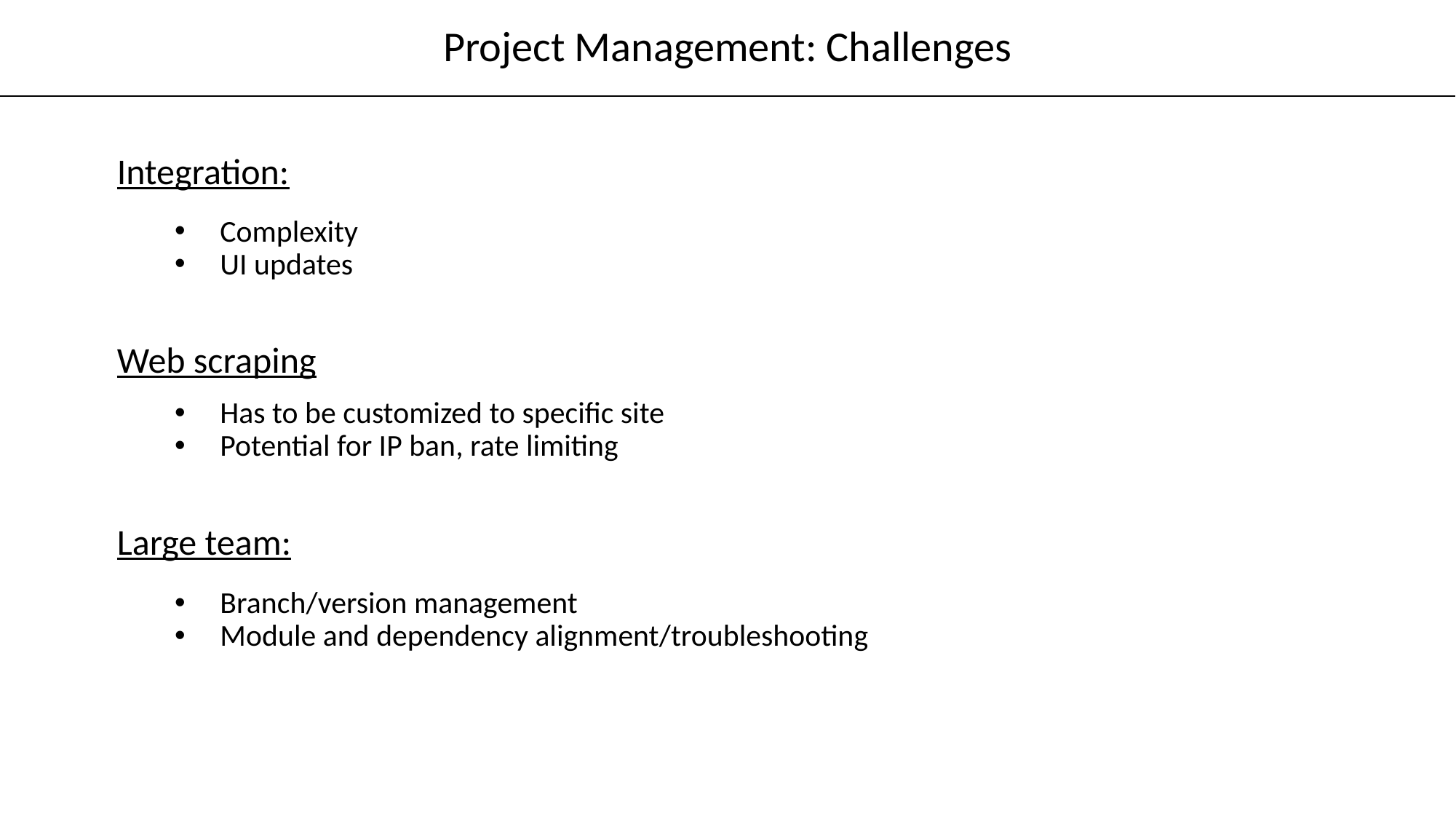

Project Management: Challenges
Integration:

Complexity
UI updates

Web scraping

Has to be customized to specific site
Potential for IP ban, rate limiting

Large team:

Branch/version management
Module and dependency alignment/troubleshooting